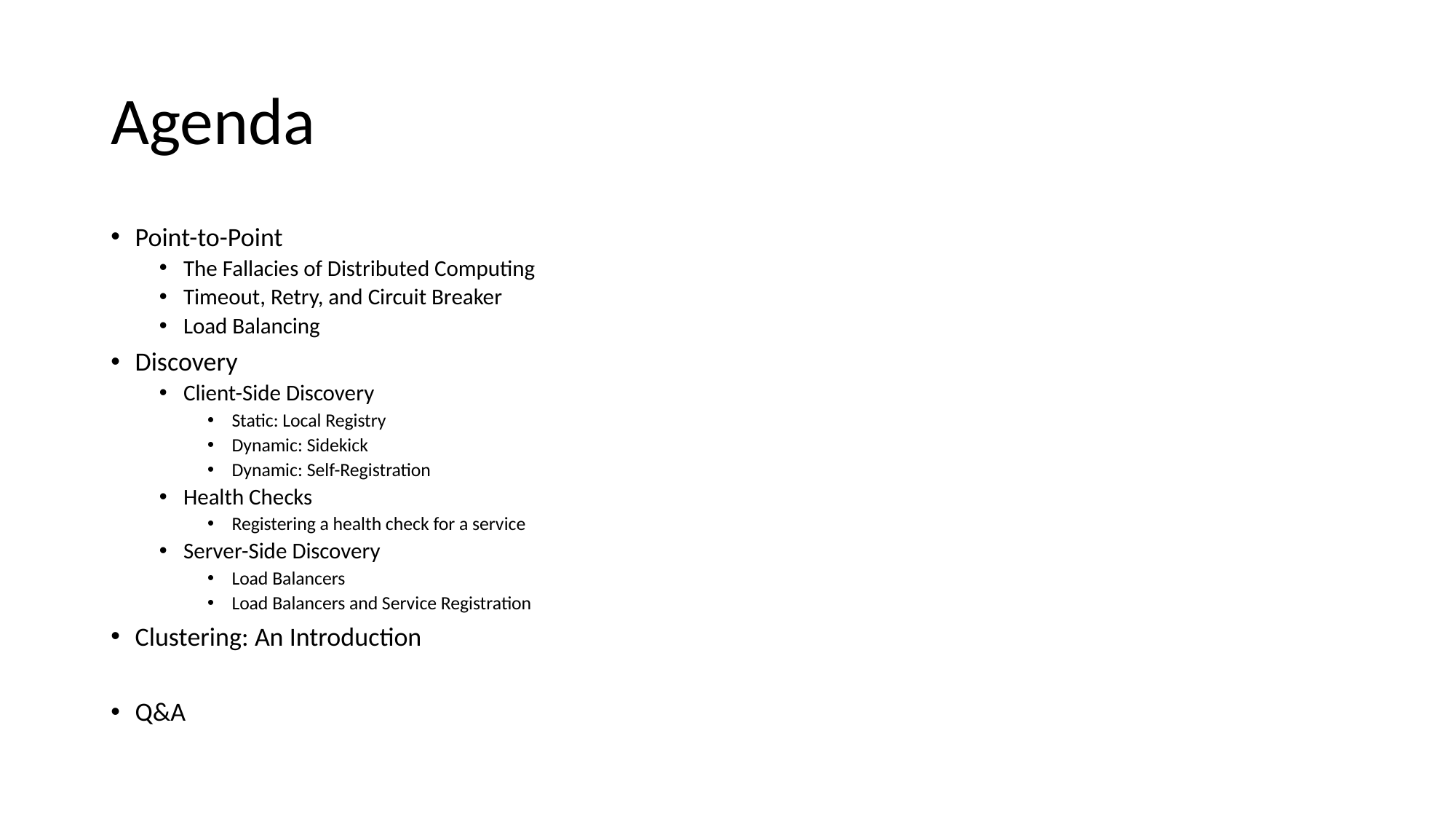

# Agenda
Point-to-Point
The Fallacies of Distributed Computing
Timeout, Retry, and Circuit Breaker
Load Balancing
Discovery
Client-Side Discovery
Static: Local Registry
Dynamic: Sidekick
Dynamic: Self-Registration
Health Checks
Registering a health check for a service
Server-Side Discovery
Load Balancers
Load Balancers and Service Registration
Clustering: An Introduction

Q&A